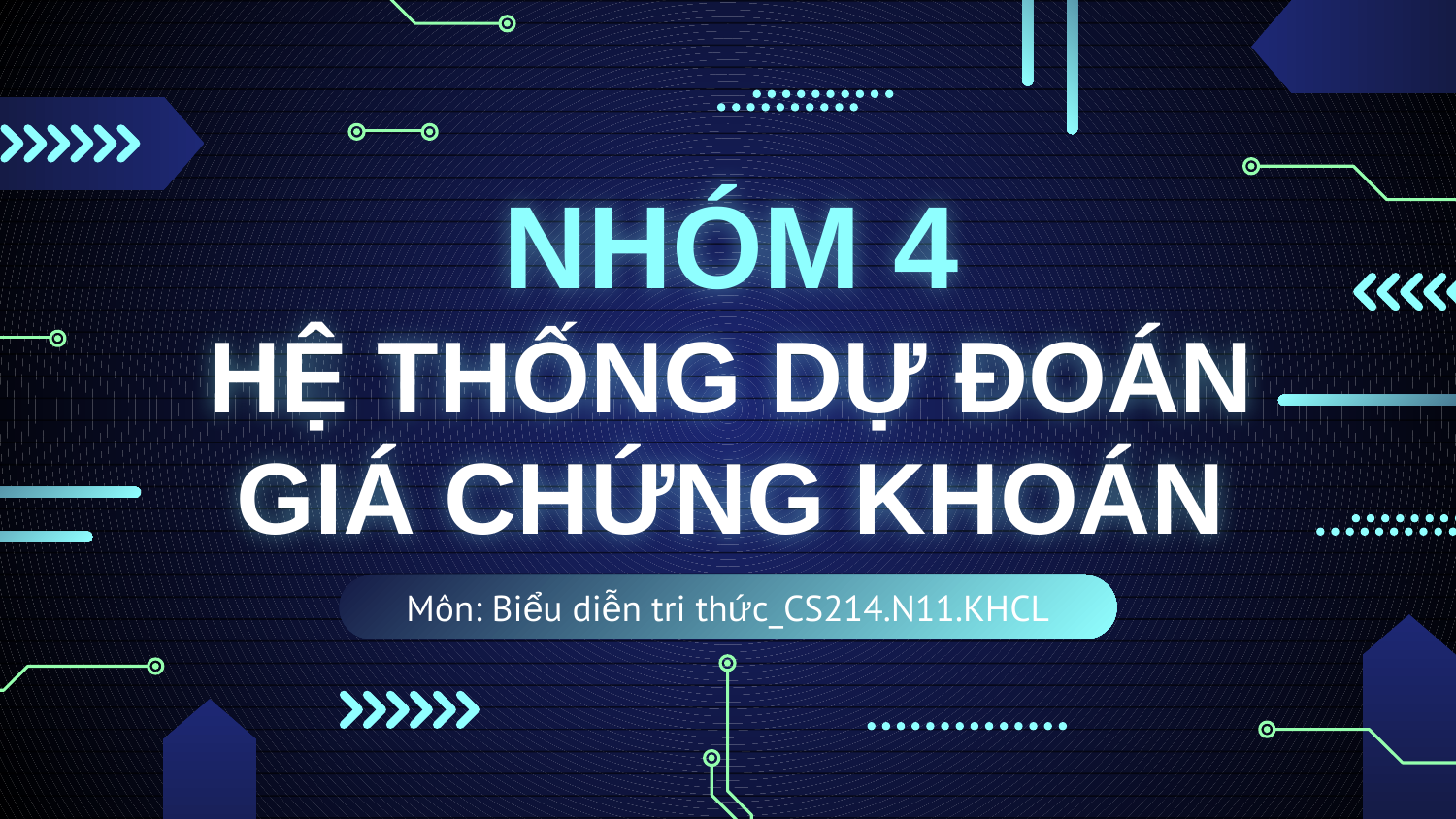

# NHÓM 4 HỆ THỐNG DỰ ĐOÁN GIÁ CHỨNG KHOÁN

Môn: Biểu diễn tri thức_CS214.N11.KHCL